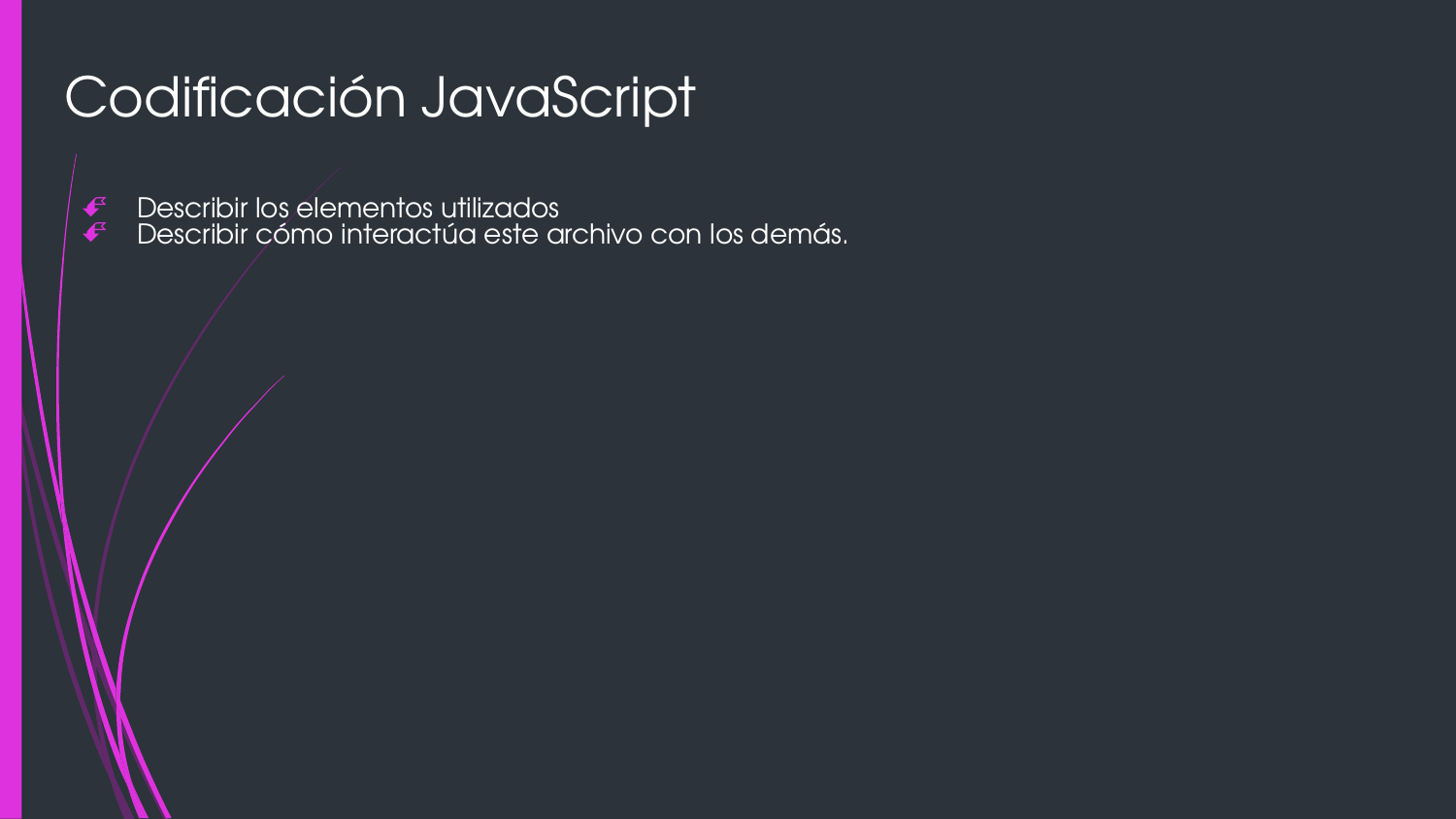

# Codificación JavaScript
Describir los elementos utilizados
Describir cómo interactúa este archivo con los demás.